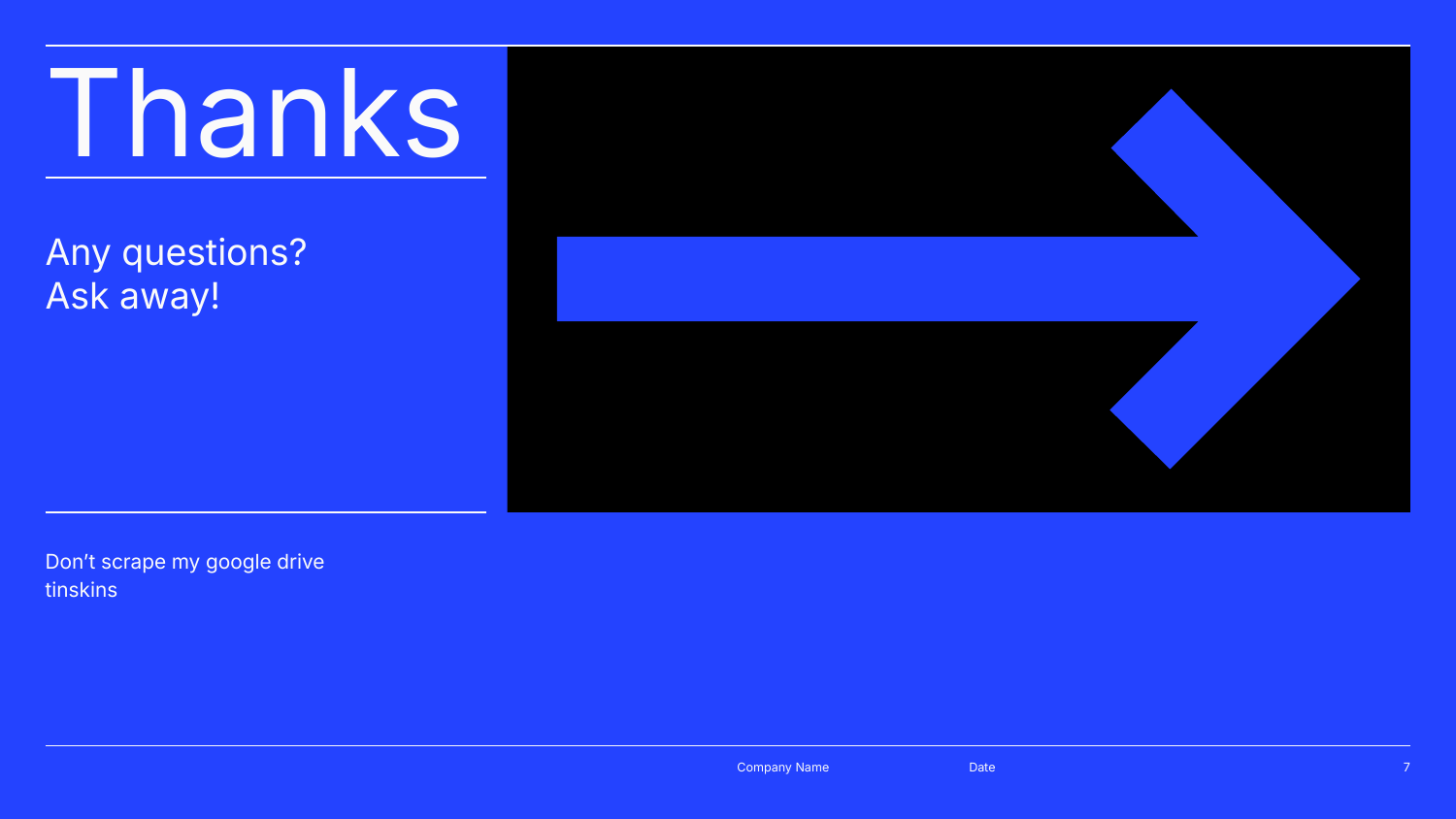

Thanks
Any questions?
Ask away!

Don’t scrape my google drive tinskins
Company Name
Date
7